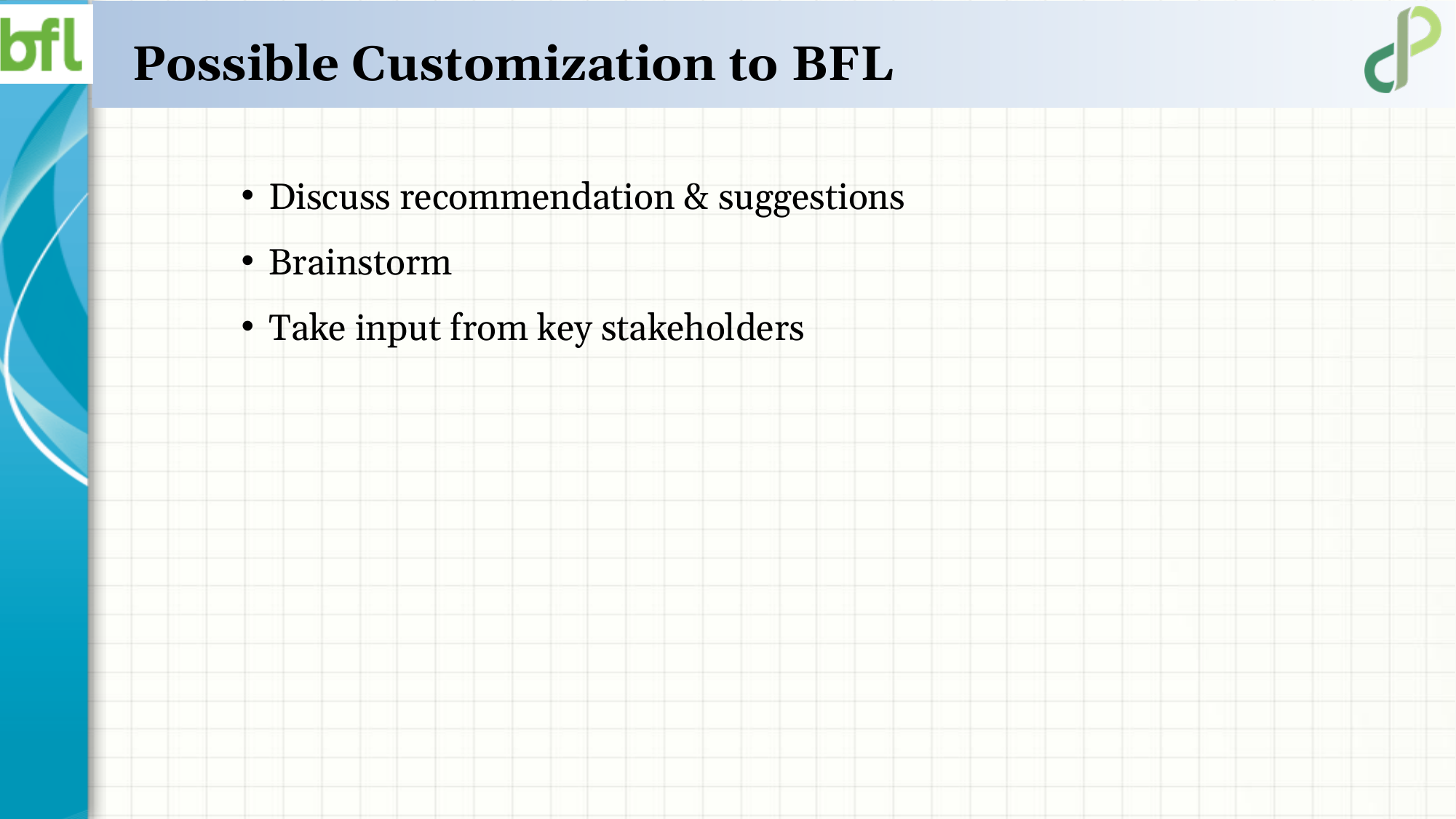

# Possible Customization to BFL
Discuss recommendation & suggestions
Brainstorm
Take input from key stakeholders